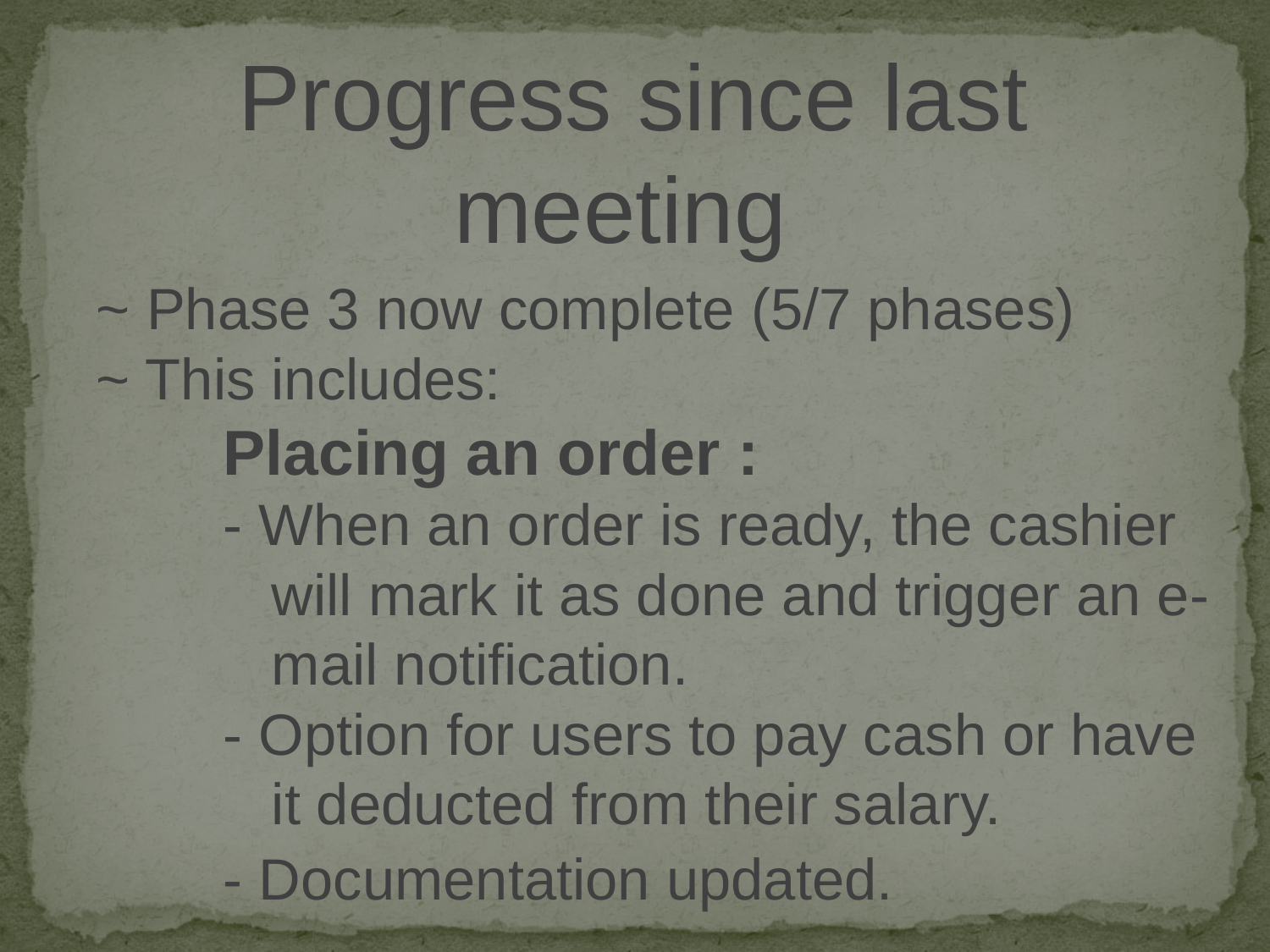

Progress since last meeting
~ Phase 3 now complete (5/7 phases)
~ This includes:
	Placing an order :
	- When an order is ready, the cashier 	   will mark it as done and trigger an e-	   mail notification.
	- Option for users to pay cash or have
	   it deducted from their salary.
	- Documentation updated.